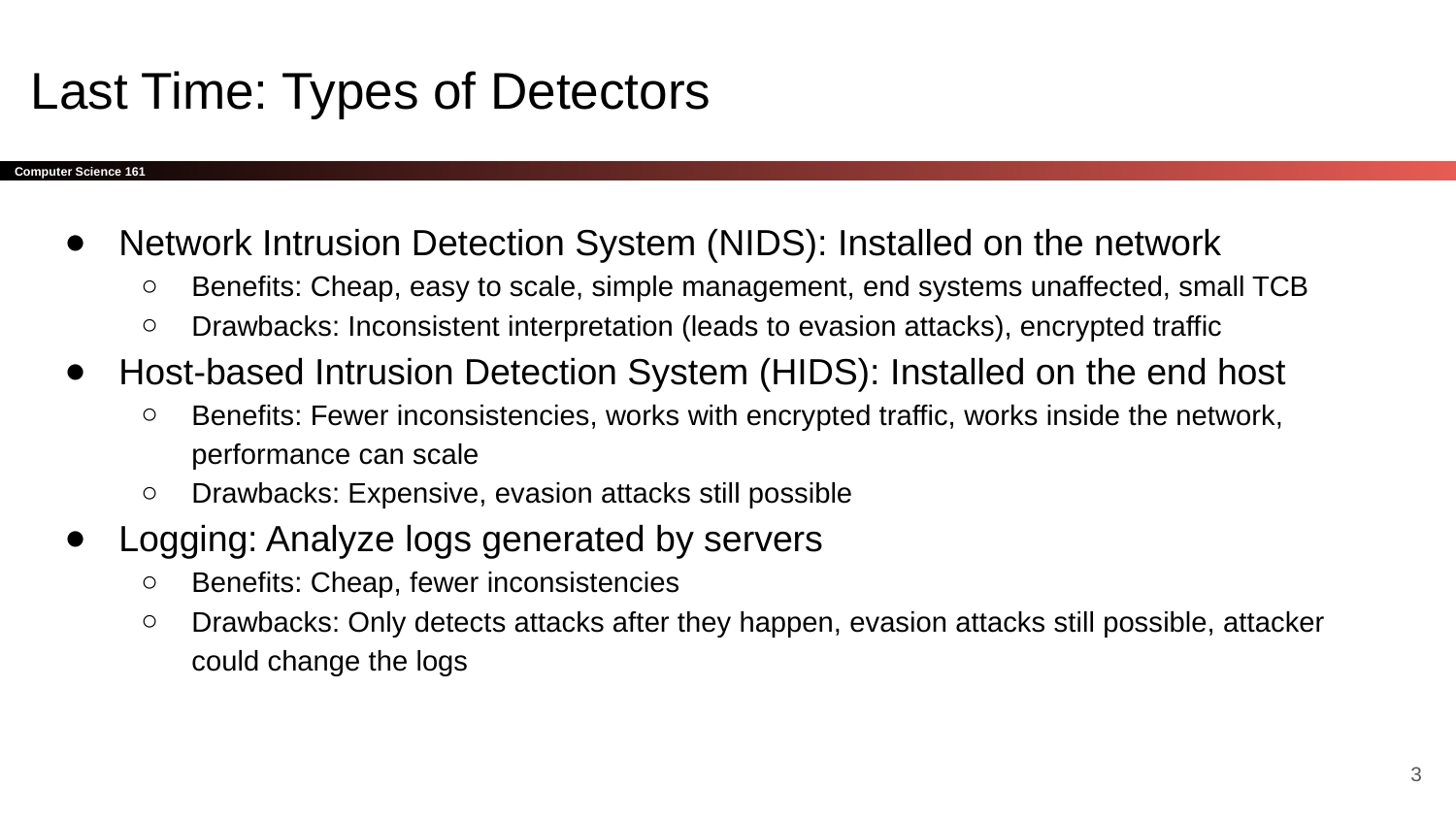

# Last Time: Types of Detectors
Network Intrusion Detection System (NIDS): Installed on the network
Benefits: Cheap, easy to scale, simple management, end systems unaffected, small TCB
Drawbacks: Inconsistent interpretation (leads to evasion attacks), encrypted traffic
Host-based Intrusion Detection System (HIDS): Installed on the end host
Benefits: Fewer inconsistencies, works with encrypted traffic, works inside the network, performance can scale
Drawbacks: Expensive, evasion attacks still possible
Logging: Analyze logs generated by servers
Benefits: Cheap, fewer inconsistencies
Drawbacks: Only detects attacks after they happen, evasion attacks still possible, attacker could change the logs
3